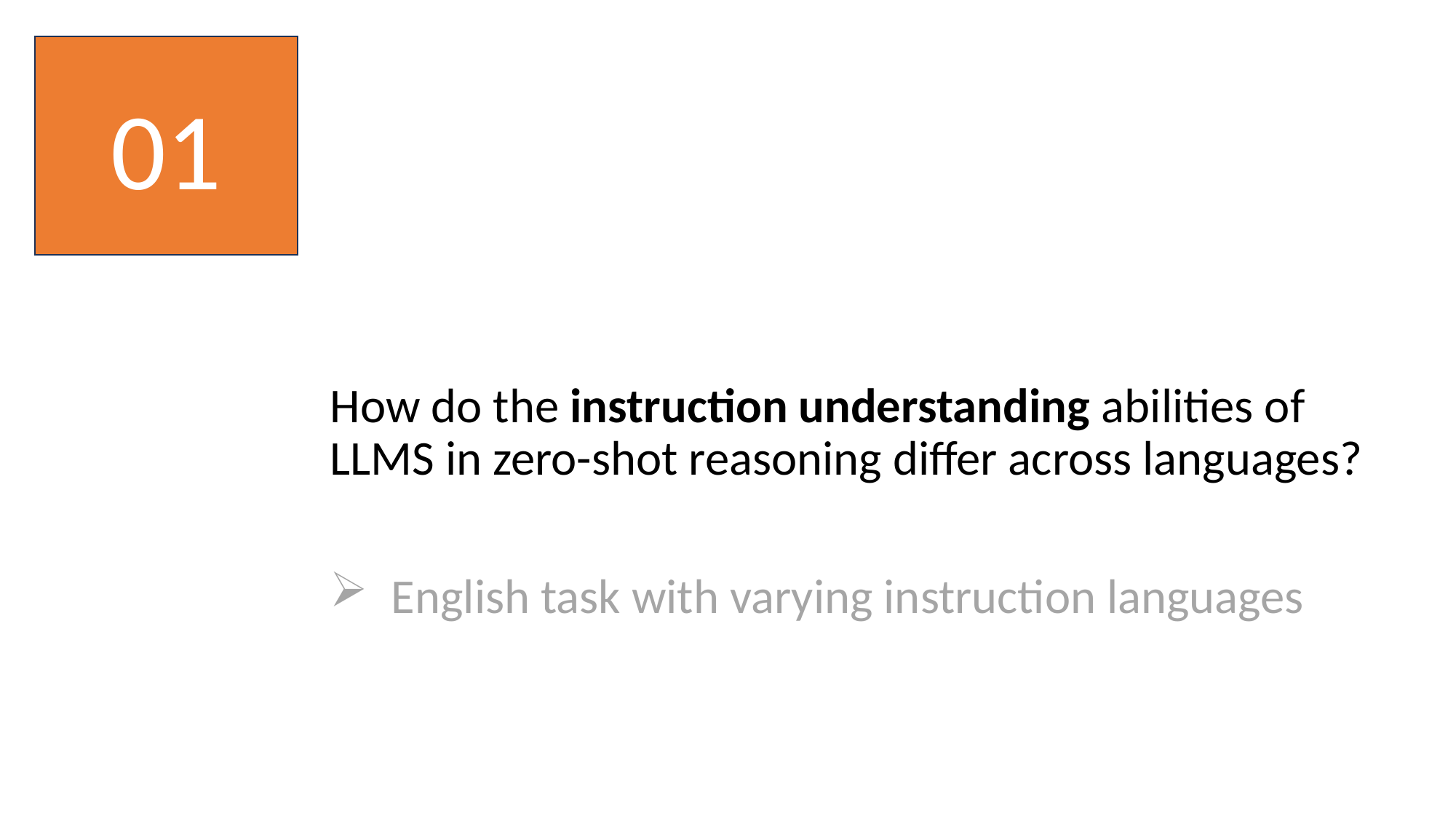

01
How do the instruction understanding abilities of LLMS in zero-shot reasoning differ across languages?

English task with varying instruction languages